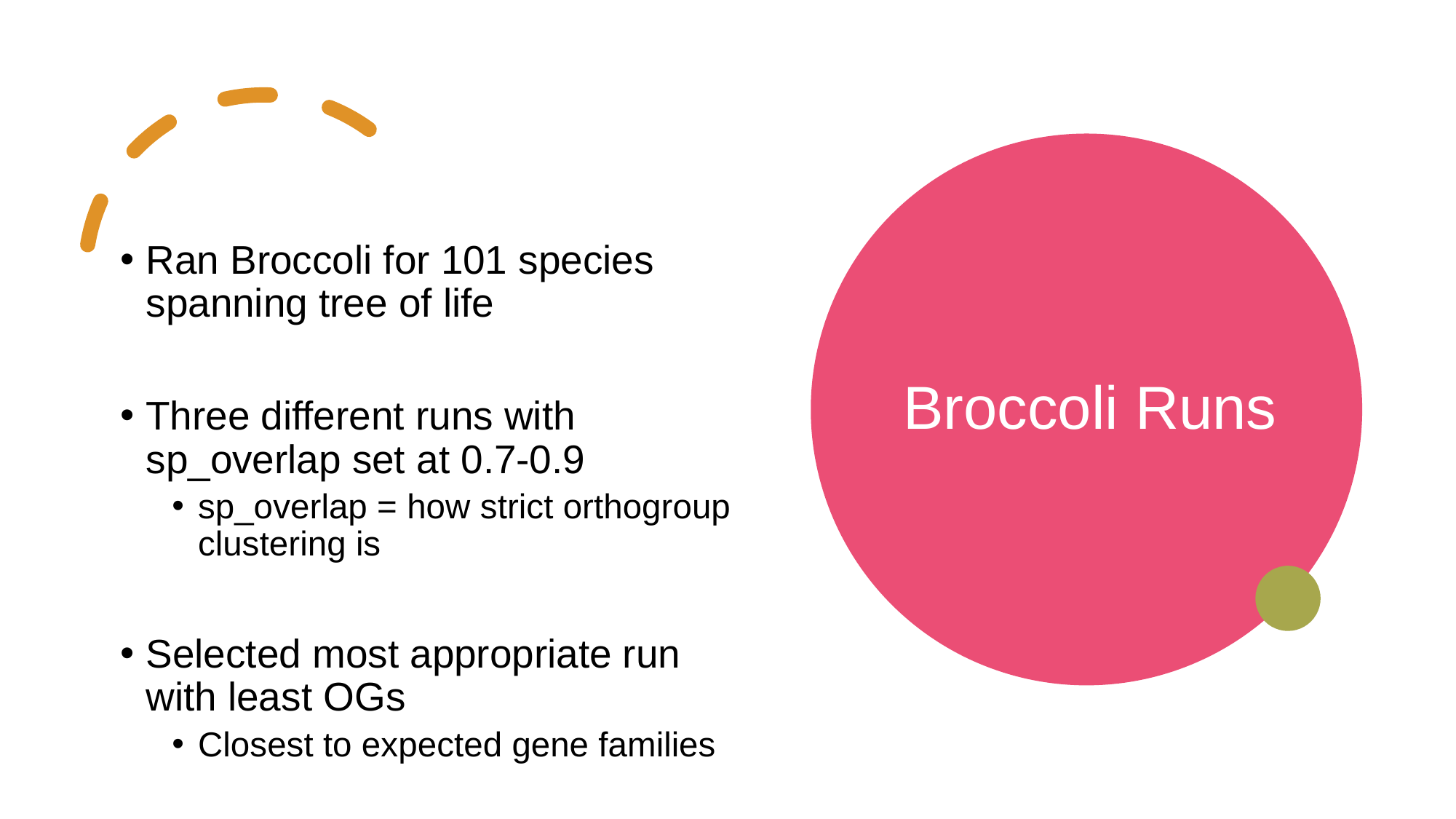

# Broccoli Runs
Ran Broccoli for 101 species spanning tree of life

Three different runs with sp_overlap set at 0.7-0.9
sp_overlap = how strict orthogroup clustering is

Selected most appropriate run with least OGs
Closest to expected gene families